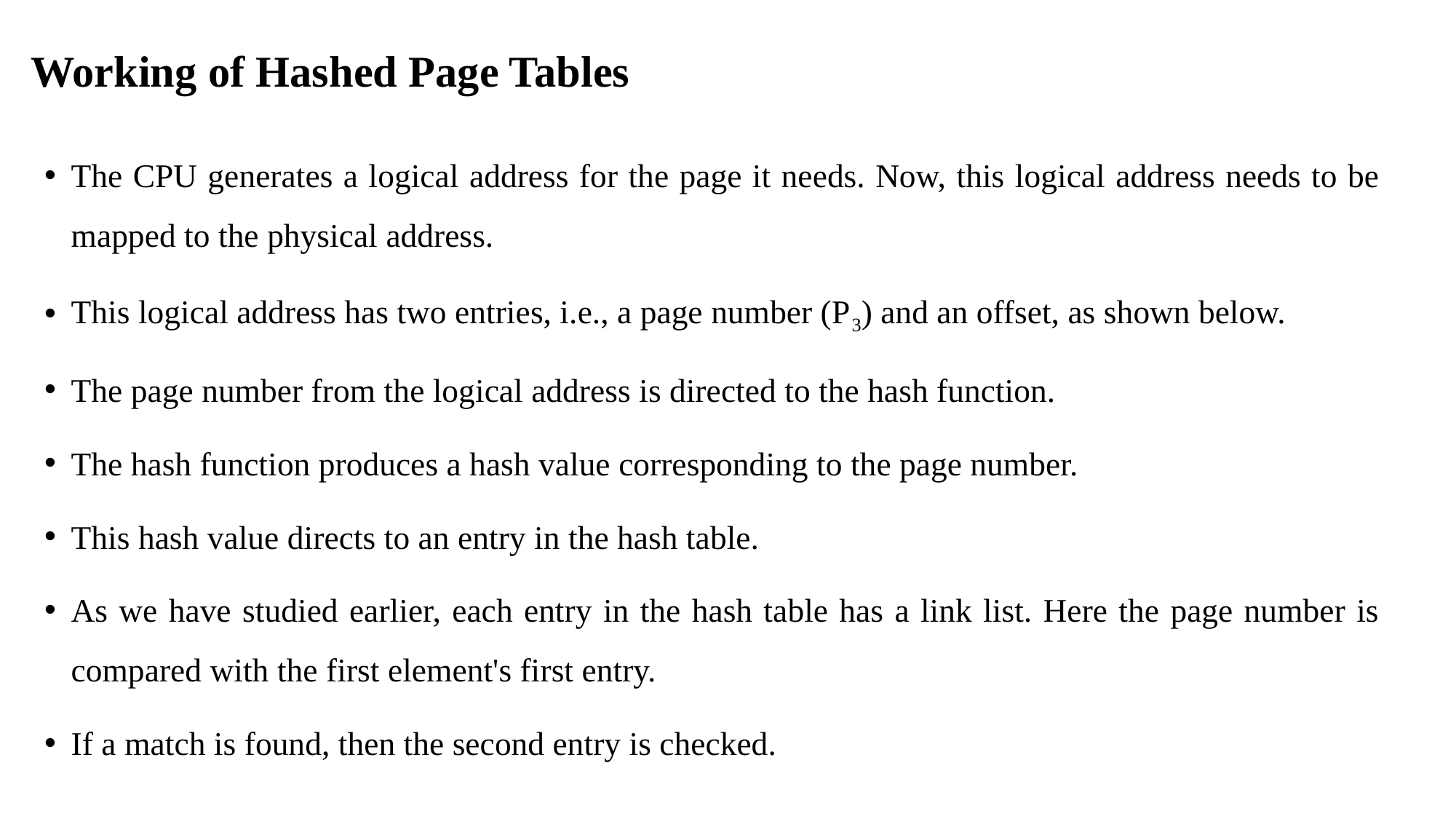

# Working of Hashed Page Tables
The CPU generates a logical address for the page it needs. Now, this logical address needs to be mapped to the physical address.
This logical address has two entries, i.e., a page number (P3) and an offset, as shown below.
The page number from the logical address is directed to the hash function.
The hash function produces a hash value corresponding to the page number.
This hash value directs to an entry in the hash table.
As we have studied earlier, each entry in the hash table has a link list. Here the page number is compared with the first element's first entry.
If a match is found, then the second entry is checked.